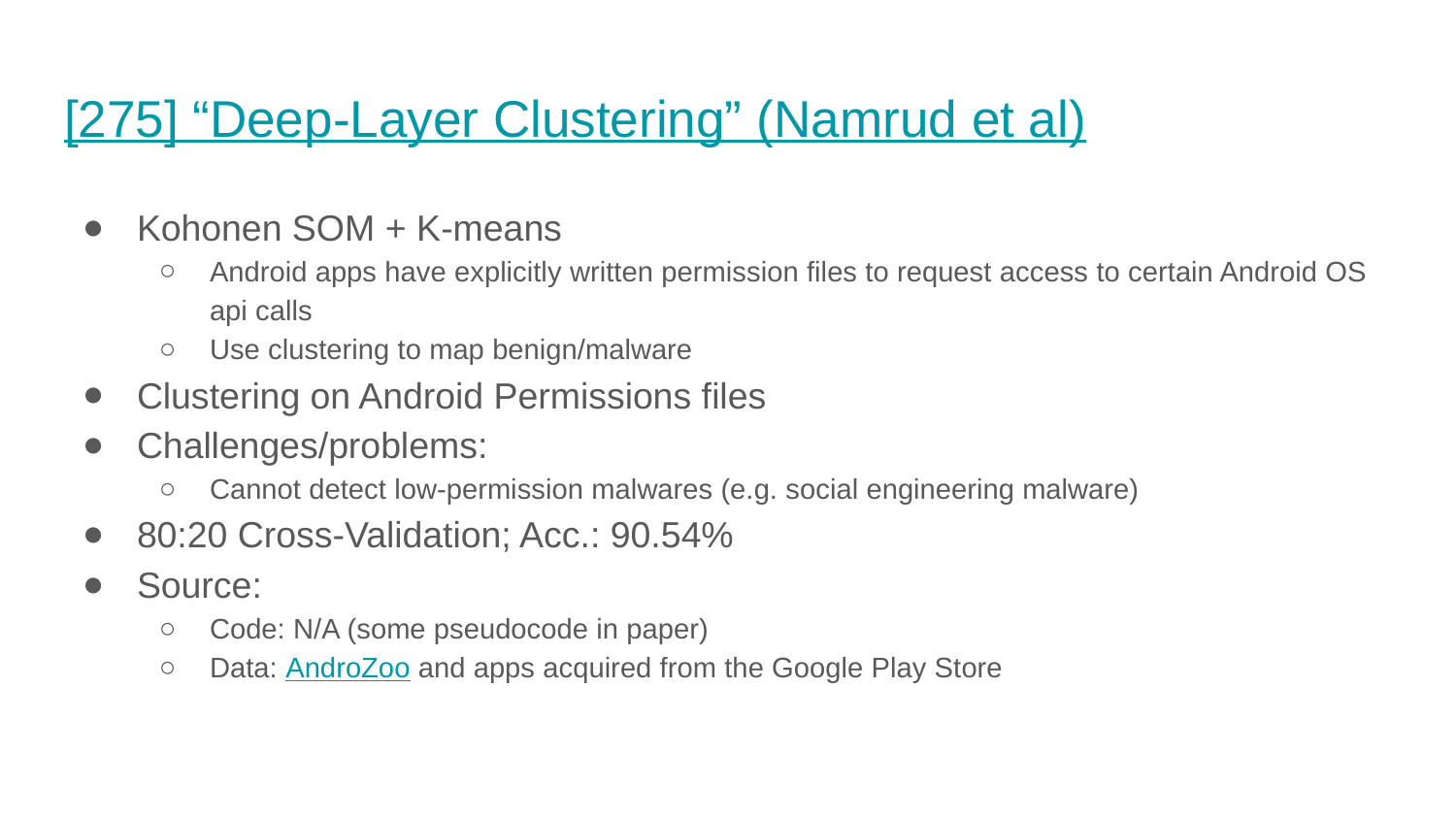

# [275] “Deep-Layer Clustering” (Namrud et al)
Kohonen SOM + K-means
Android apps have explicitly written permission files to request access to certain Android OS api calls
Use clustering to map benign/malware
Clustering on Android Permissions files
Challenges/problems:
Cannot detect low-permission malwares (e.g. social engineering malware)
80:20 Cross-Validation; Acc.: 90.54%
Source:
Code: N/A (some pseudocode in paper)
Data: AndroZoo and apps acquired from the Google Play Store